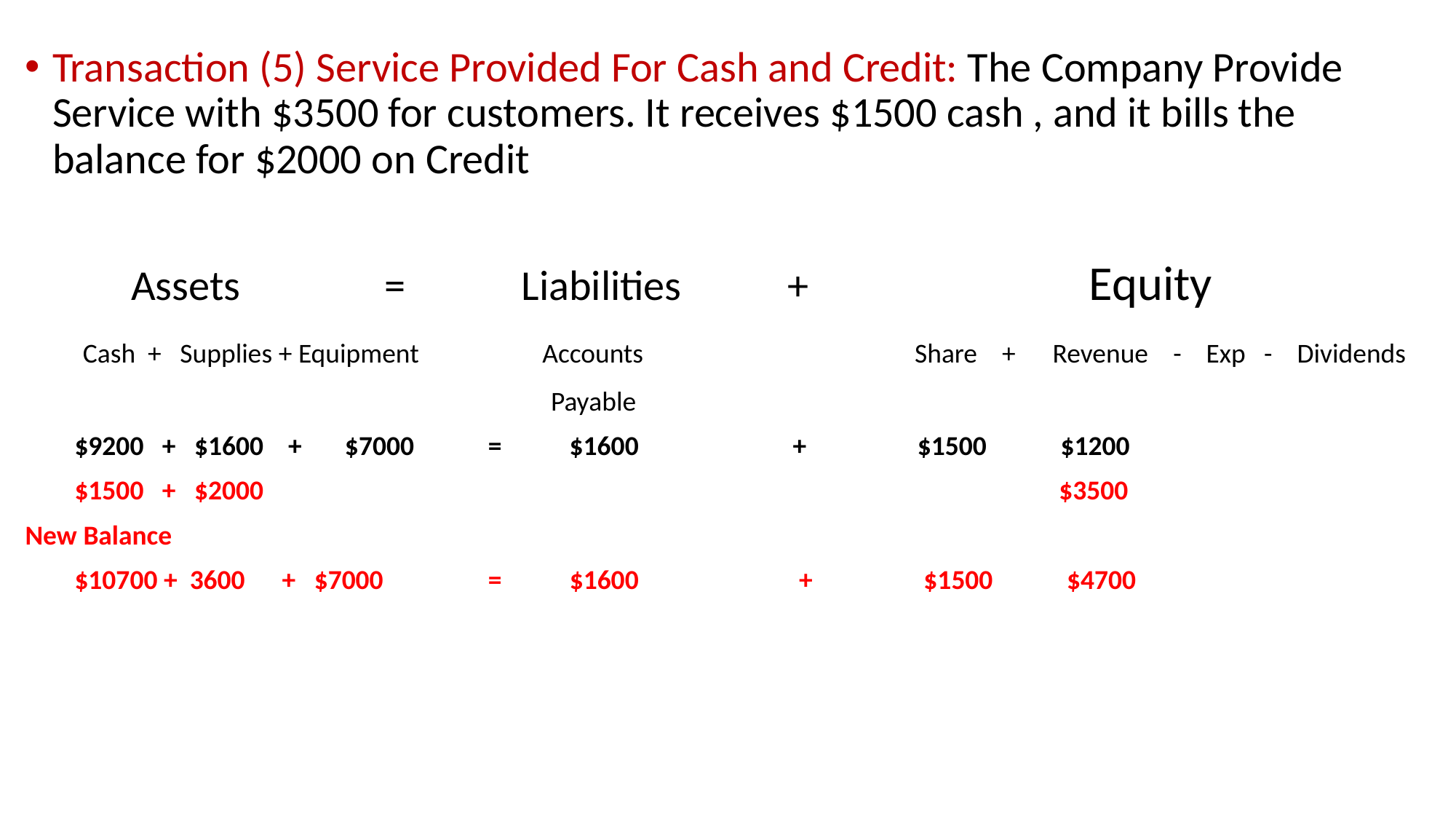

Transaction (5) Service Provided For Cash and Credit: The Company Provide Service with $3500 for customers. It receives $1500 cash , and it bills the balance for $2000 on Credit

           Assets               =            Liabilities           +                             Equity
      Cash  +   Supplies + Equipment                    Accounts                                            Share    +      Revenue    -    Exp   -    Dividends
                                                                                     Payable
        $9200   +   $1600    +       $7000            =           $1600                         +                  $1500            $1200
        $1500   +   $2000                                                                                                                                 $3500
New Balance
        $10700 +  3600      +   $7000                 =           $1600                          +                  $1500            $4700